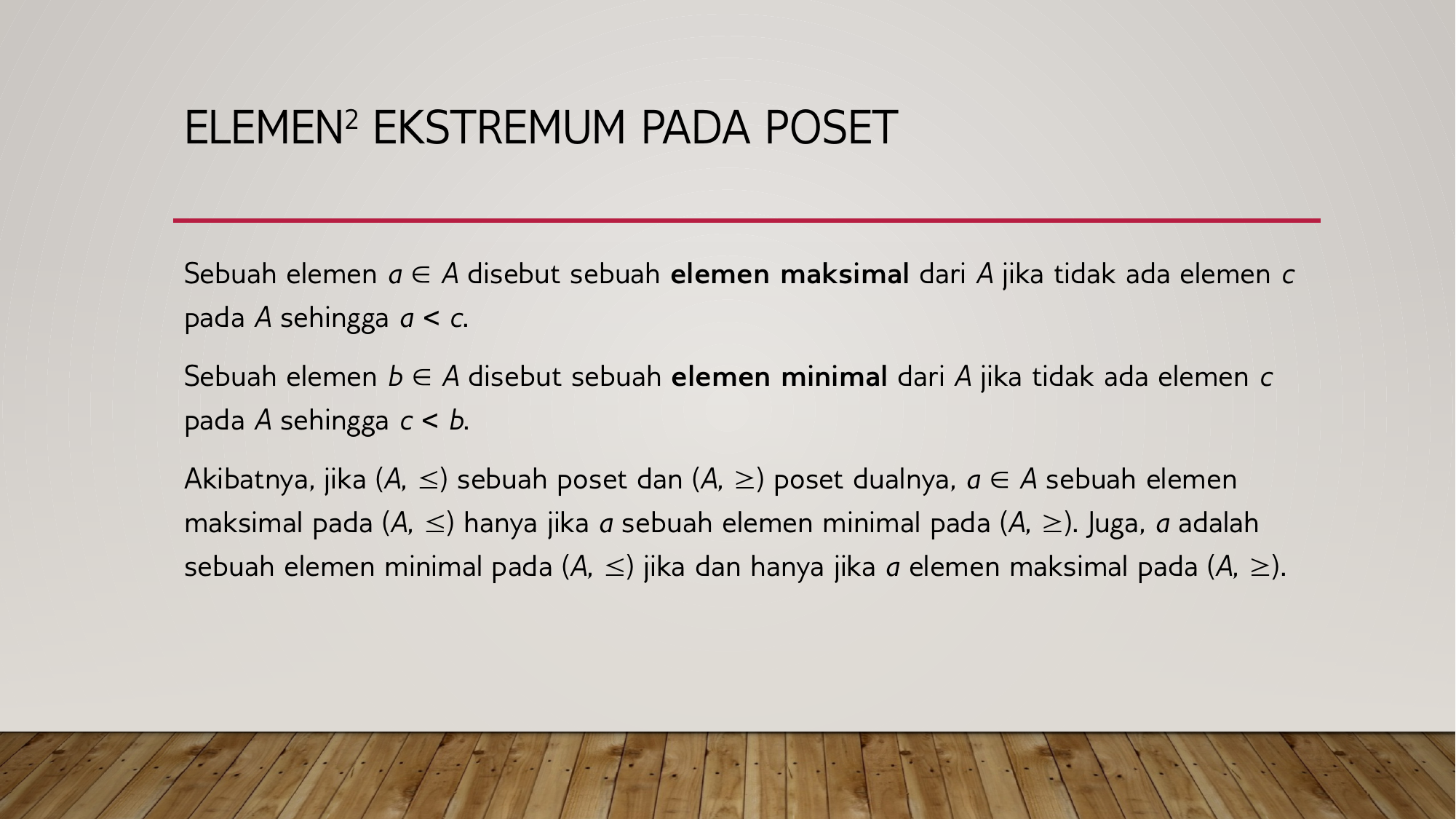

# Elemen2 Ekstremum pada Poset
Sebuah elemen a ∈ A disebut sebuah elemen maksimal dari A jika tidak ada elemen c pada A sehingga a < c.
Sebuah elemen b ∈ A disebut sebuah elemen minimal dari A jika tidak ada elemen c pada A sehingga c < b.
Akibatnya, jika (A, ≤) sebuah poset dan (A, ≥) poset dualnya, a ∈ A sebuah elemen maksimal pada (A, ≤) hanya jika a sebuah elemen minimal pada (A, ≥). Juga, a adalah sebuah elemen minimal pada (A, ≤) jika dan hanya jika a elemen maksimal pada (A, ≥).